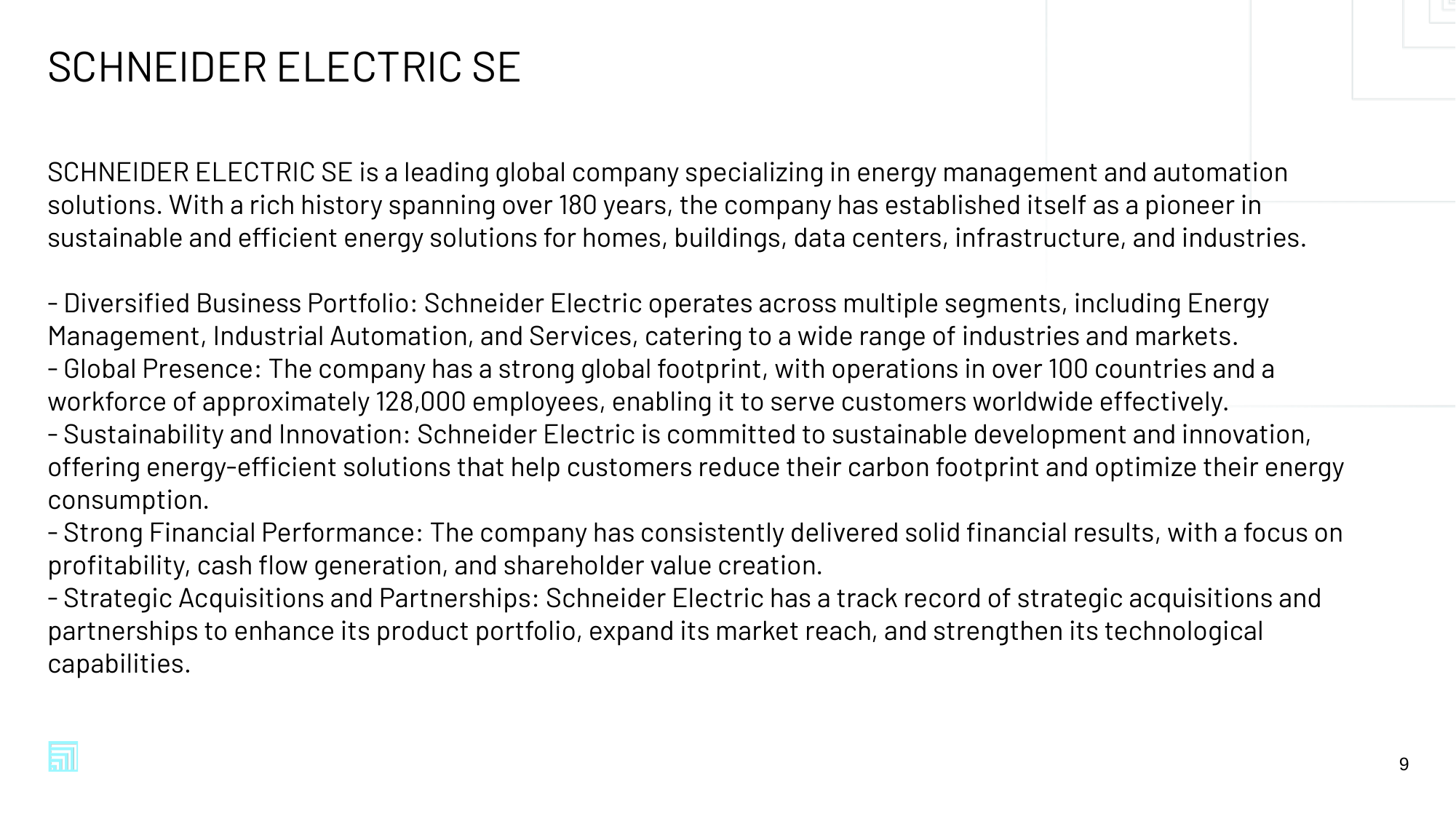

SCHNEIDER ELECTRIC SE

SCHNEIDER ELECTRIC SE is a leading global company specializing in energy management and automation solutions. With a rich history spanning over 180 years, the company has established itself as a pioneer in sustainable and efficient energy solutions for homes, buildings, data centers, infrastructure, and industries.

- Diversified Business Portfolio: Schneider Electric operates across multiple segments, including Energy Management, Industrial Automation, and Services, catering to a wide range of industries and markets.
- Global Presence: The company has a strong global footprint, with operations in over 100 countries and a workforce of approximately 128,000 employees, enabling it to serve customers worldwide effectively.
- Sustainability and Innovation: Schneider Electric is committed to sustainable development and innovation, offering energy-efficient solutions that help customers reduce their carbon footprint and optimize their energy consumption.
- Strong Financial Performance: The company has consistently delivered solid financial results, with a focus on profitability, cash flow generation, and shareholder value creation.
- Strategic Acquisitions and Partnerships: Schneider Electric has a track record of strategic acquisitions and partnerships to enhance its product portfolio, expand its market reach, and strengthen its technological capabilities.